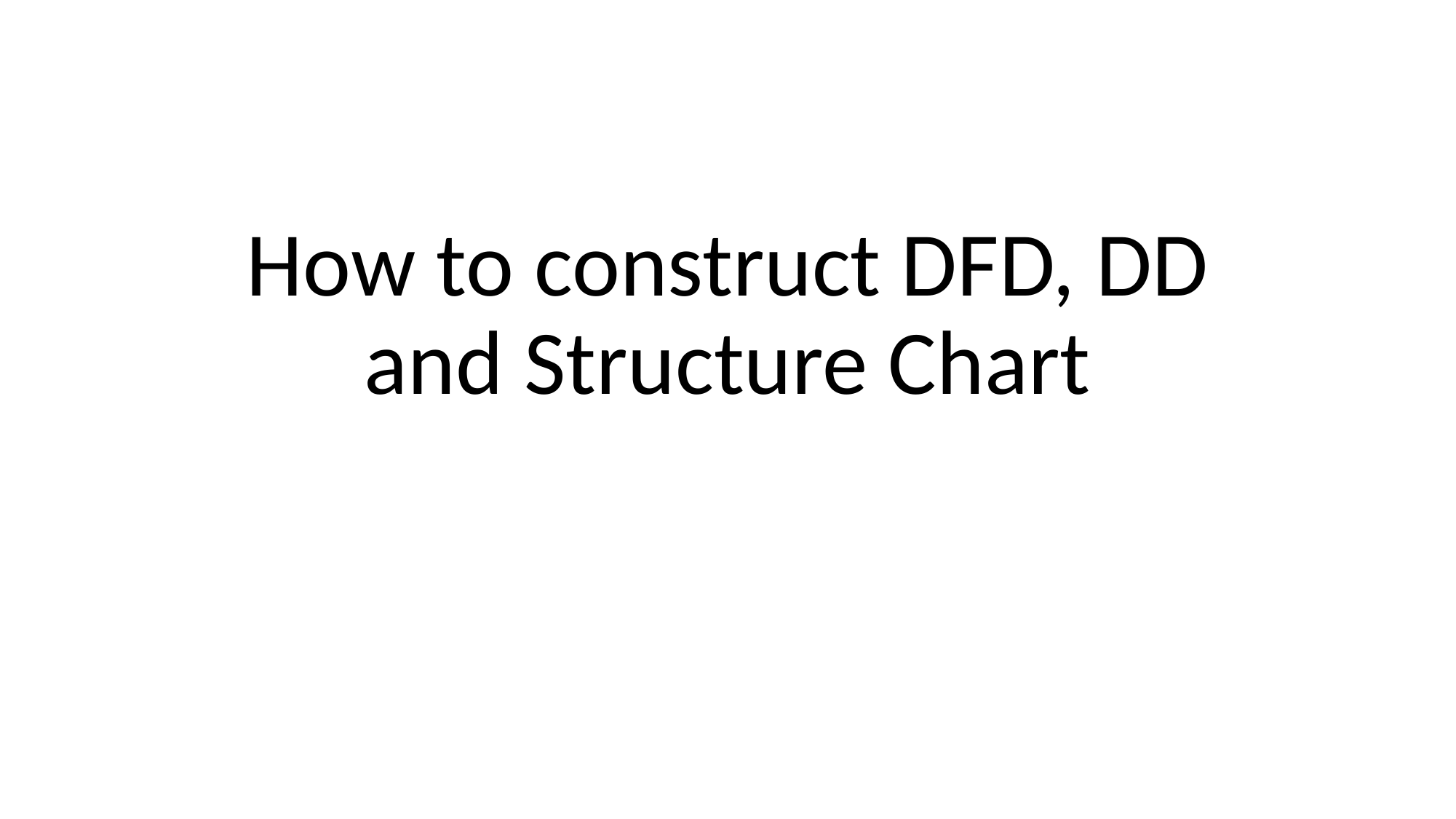

# How to construct DFD, DD and Structure Chart